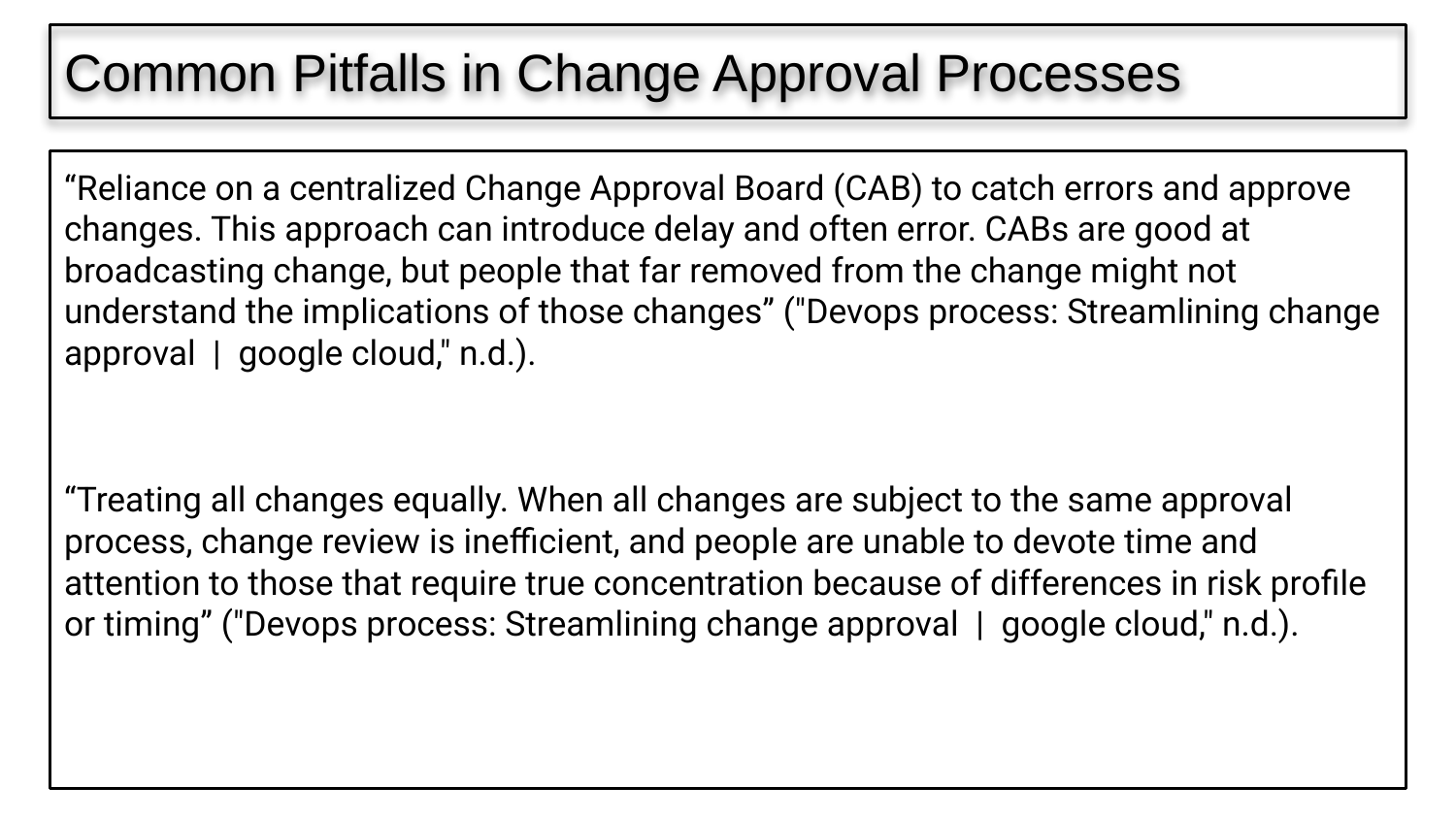

Common Pitfalls in Change Approval Processes
“Reliance on a centralized Change Approval Board (CAB) to catch errors and approve changes. This approach can introduce delay and often error. CABs are good at broadcasting change, but people that far removed from the change might not understand the implications of those changes” ("Devops process: Streamlining change approval  |  google cloud," n.d.).

“Treating all changes equally. When all changes are subject to the same approval process, change review is inefficient, and people are unable to devote time and attention to those that require true concentration because of differences in risk profile or timing” ("Devops process: Streamlining change approval  |  google cloud," n.d.).